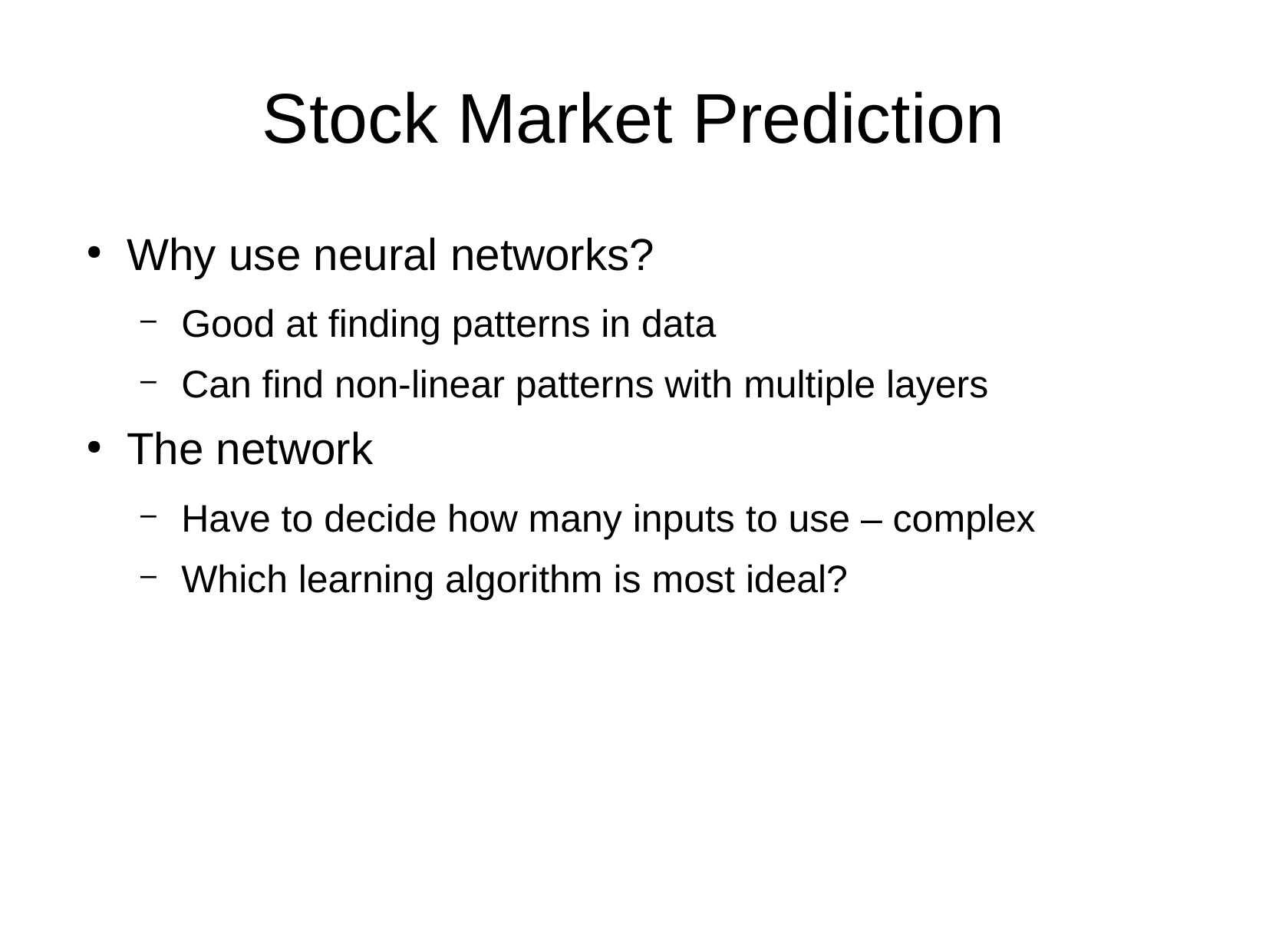

# Stock Market Prediction
Why use neural networks?
Good at finding patterns in data
Can find non-linear patterns with multiple layers
The network
Have to decide how many inputs to use – complex
Which learning algorithm is most ideal?